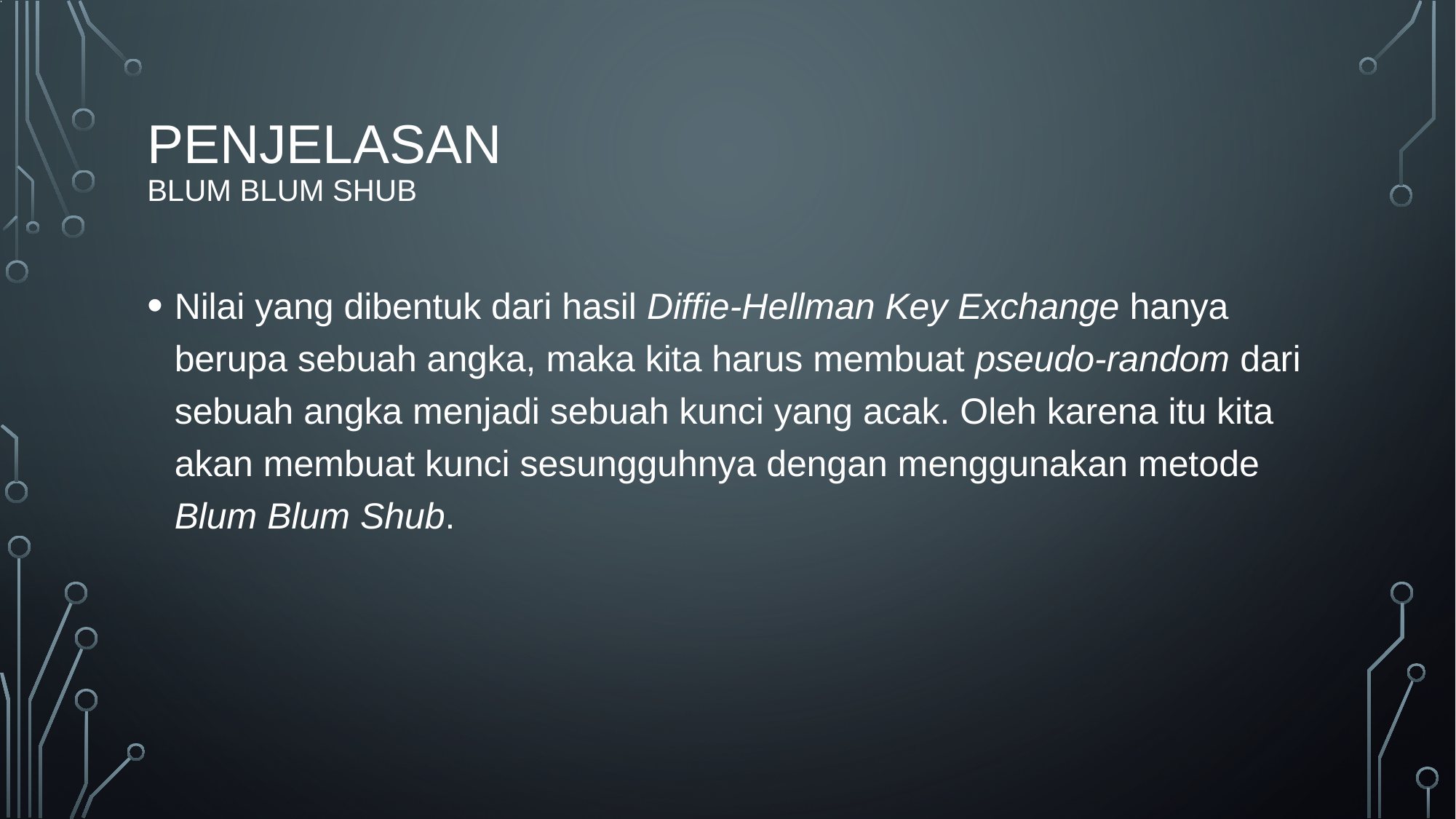

# Penjelasan Blum Blum Shub
Nilai yang dibentuk dari hasil Diffie-Hellman Key Exchange hanya berupa sebuah angka, maka kita harus membuat pseudo-random dari sebuah angka menjadi sebuah kunci yang acak. Oleh karena itu kita akan membuat kunci sesungguhnya dengan menggunakan metode Blum Blum Shub.